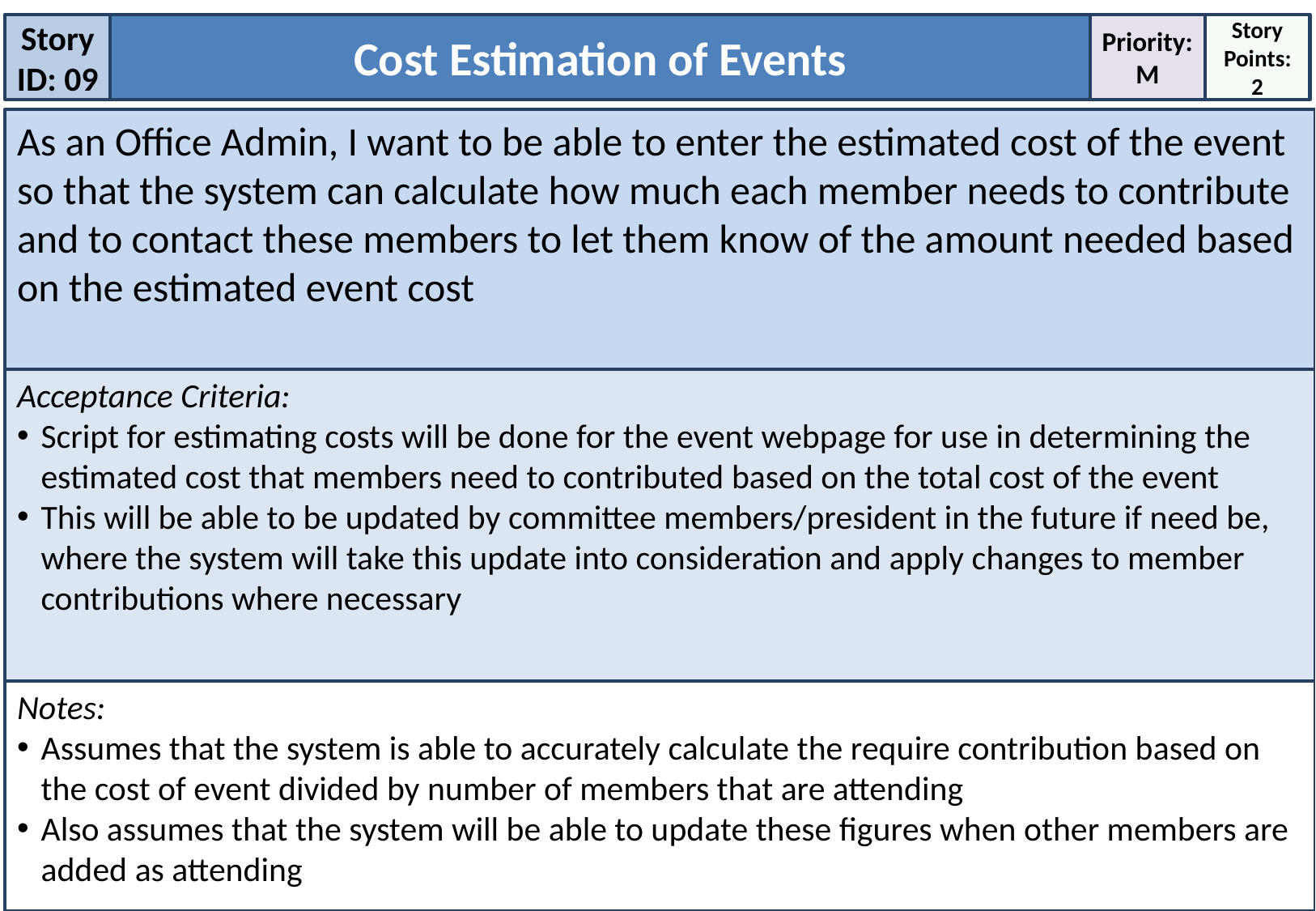

Story ID: 09
Cost Estimation of Events
Priority:
M
Story Points:
2
As an Office Admin, I want to be able to enter the estimated cost of the event so that the system can calculate how much each member needs to contribute and to contact these members to let them know of the amount needed based on the estimated event cost
Acceptance Criteria:
Script for estimating costs will be done for the event webpage for use in determining the estimated cost that members need to contributed based on the total cost of the event
This will be able to be updated by committee members/president in the future if need be, where the system will take this update into consideration and apply changes to member contributions where necessary
Notes:
Assumes that the system is able to accurately calculate the require contribution based on the cost of event divided by number of members that are attending
Also assumes that the system will be able to update these figures when other members are added as attending